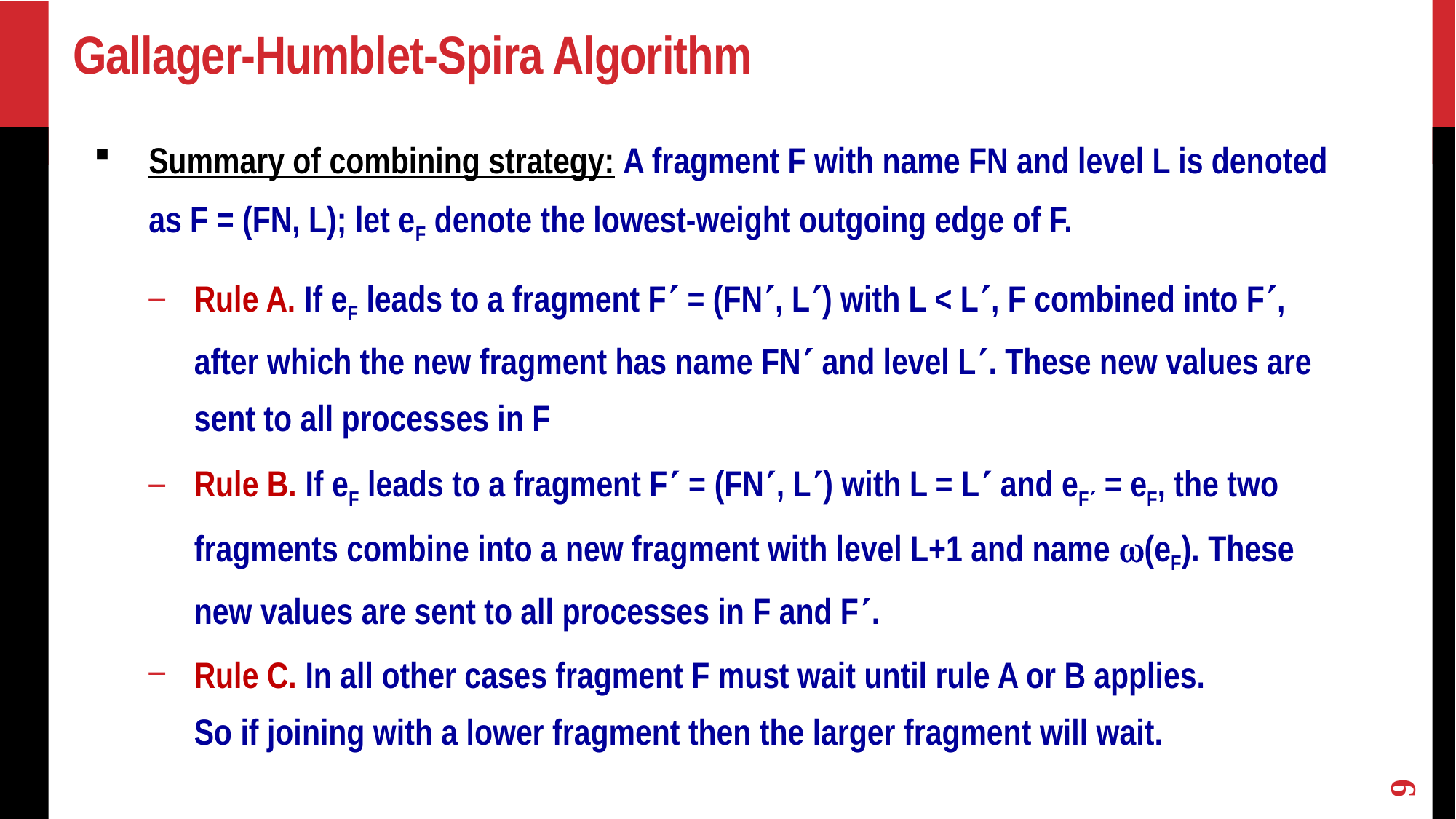

# Gallager-Humblet-Spira Algorithm
Summary of combining strategy: A fragment F with name FN and level L is denoted as F = (FN, L); let eF denote the lowest-weight outgoing edge of F.
Rule A. If eF leads to a fragment F′ = (FN′, L′) with L < L′, F combined into F′, after which the new fragment has name FN′ and level L′. These new values are sent to all processes in F
Rule B. If eF leads to a fragment F′ = (FN′, L′) with L = L′ and eF′ = eF, the two fragments combine into a new fragment with level L+1 and name ω(eF). These new values are sent to all processes in F and F′.
Rule C. In all other cases fragment F must wait until rule A or B applies.
So if joining with a lower fragment then the larger fragment will wait.
9